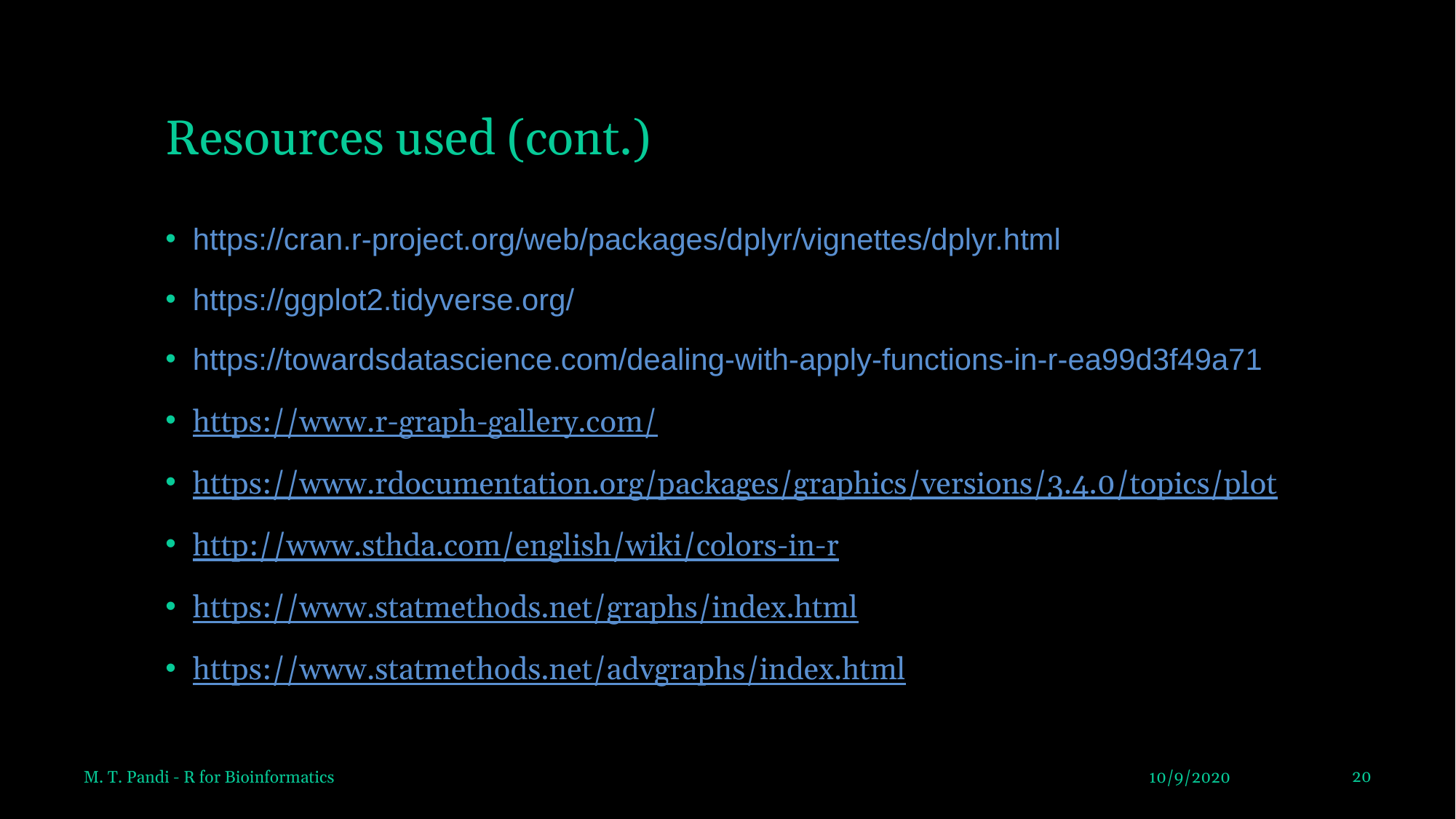

# Resources used (cont.)
https://cran.r-project.org/web/packages/dplyr/vignettes/dplyr.html
https://ggplot2.tidyverse.org/
https://towardsdatascience.com/dealing-with-apply-functions-in-r-ea99d3f49a71
https://www.r-graph-gallery.com/
https://www.rdocumentation.org/packages/graphics/versions/3.4.0/topics/plot
http://www.sthda.com/english/wiki/colors-in-r
https://www.statmethods.net/graphs/index.html
https://www.statmethods.net/advgraphs/index.html

M. T. Pandi - R for Bioinformatics
10/9/2020
20